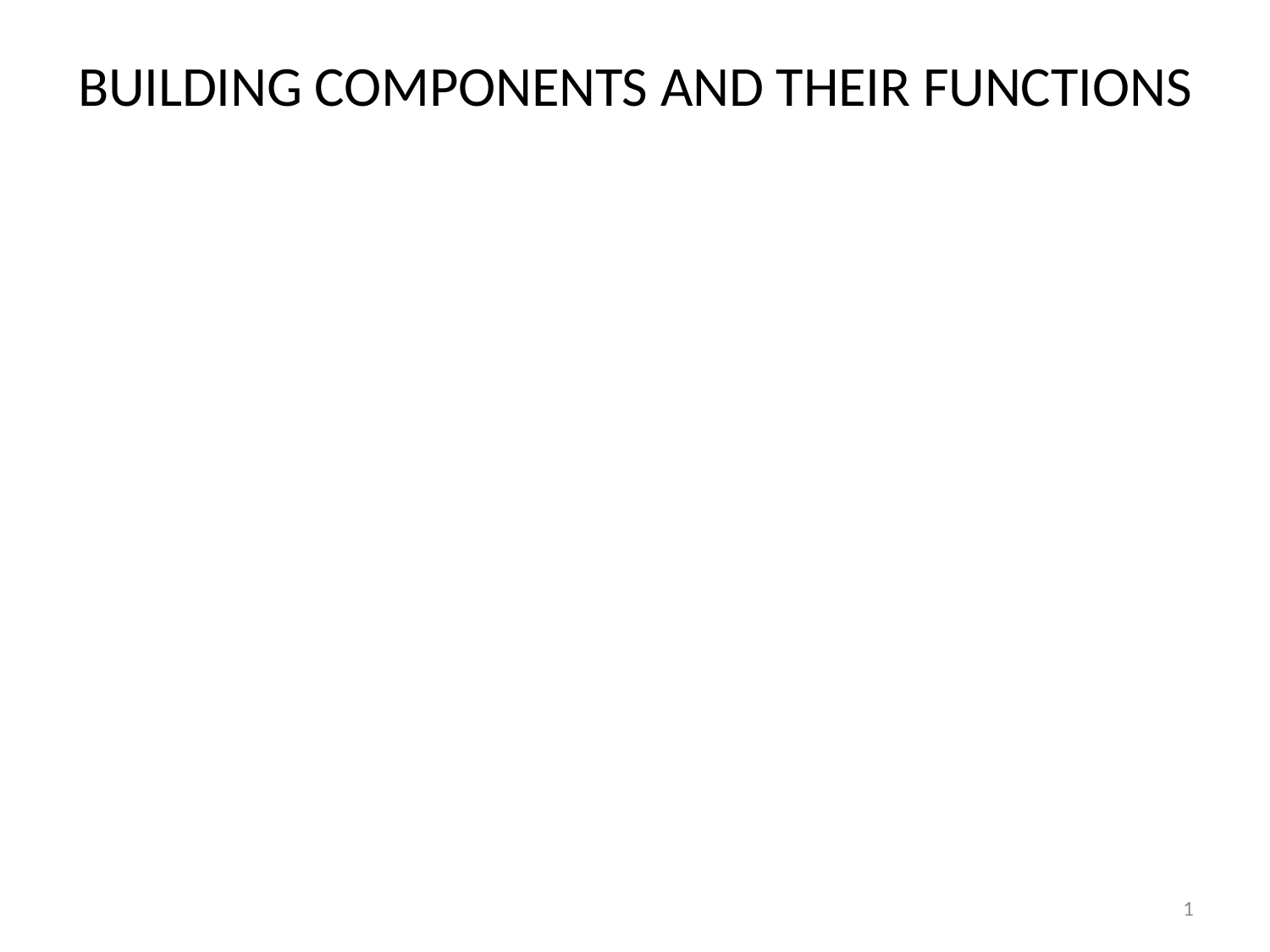

# BUILDING COMPONENTS AND THEIR FUNCTIONS

1